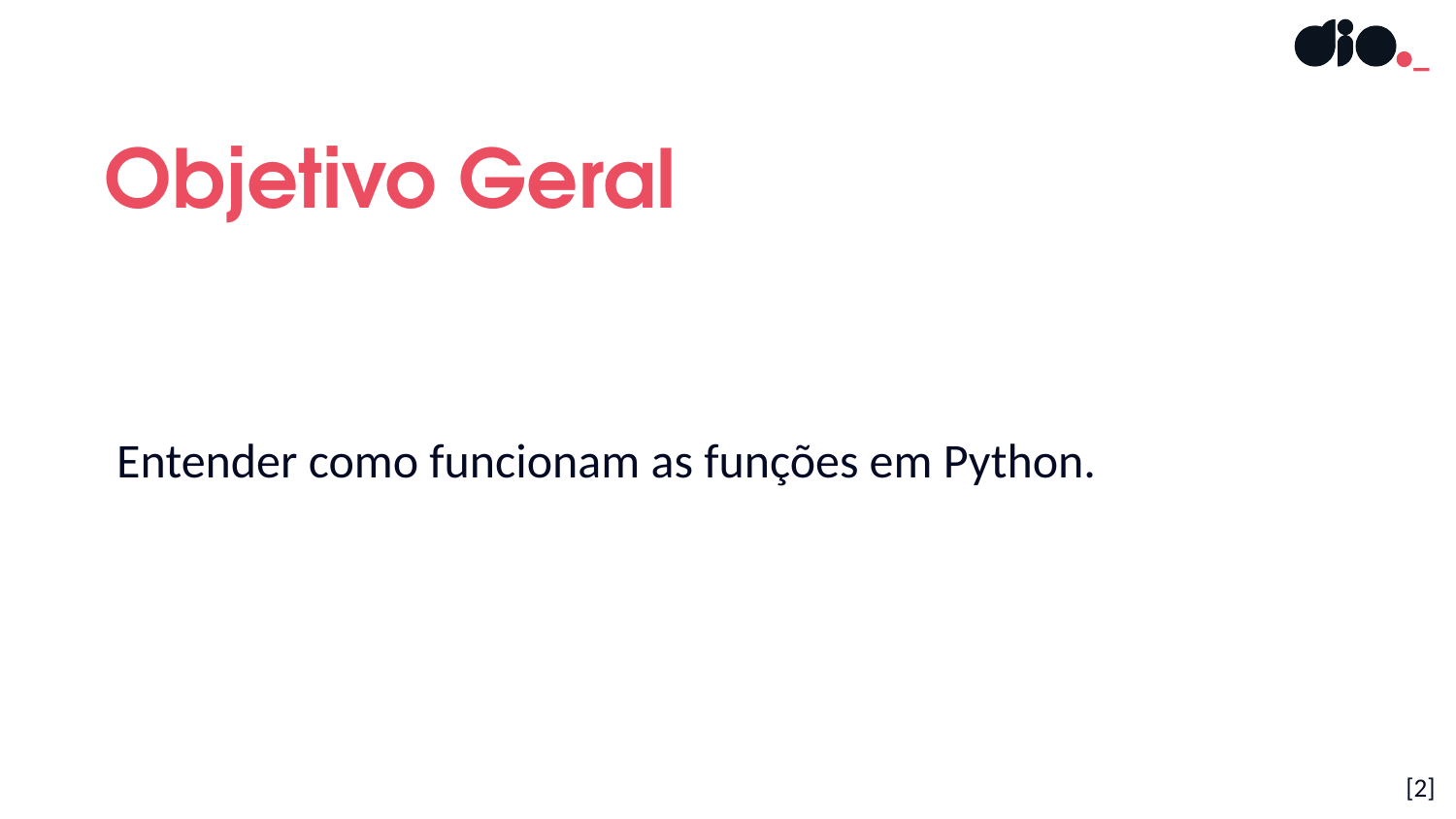

Objetivo Geral
Entender como funcionam as funções em Python.
[2]